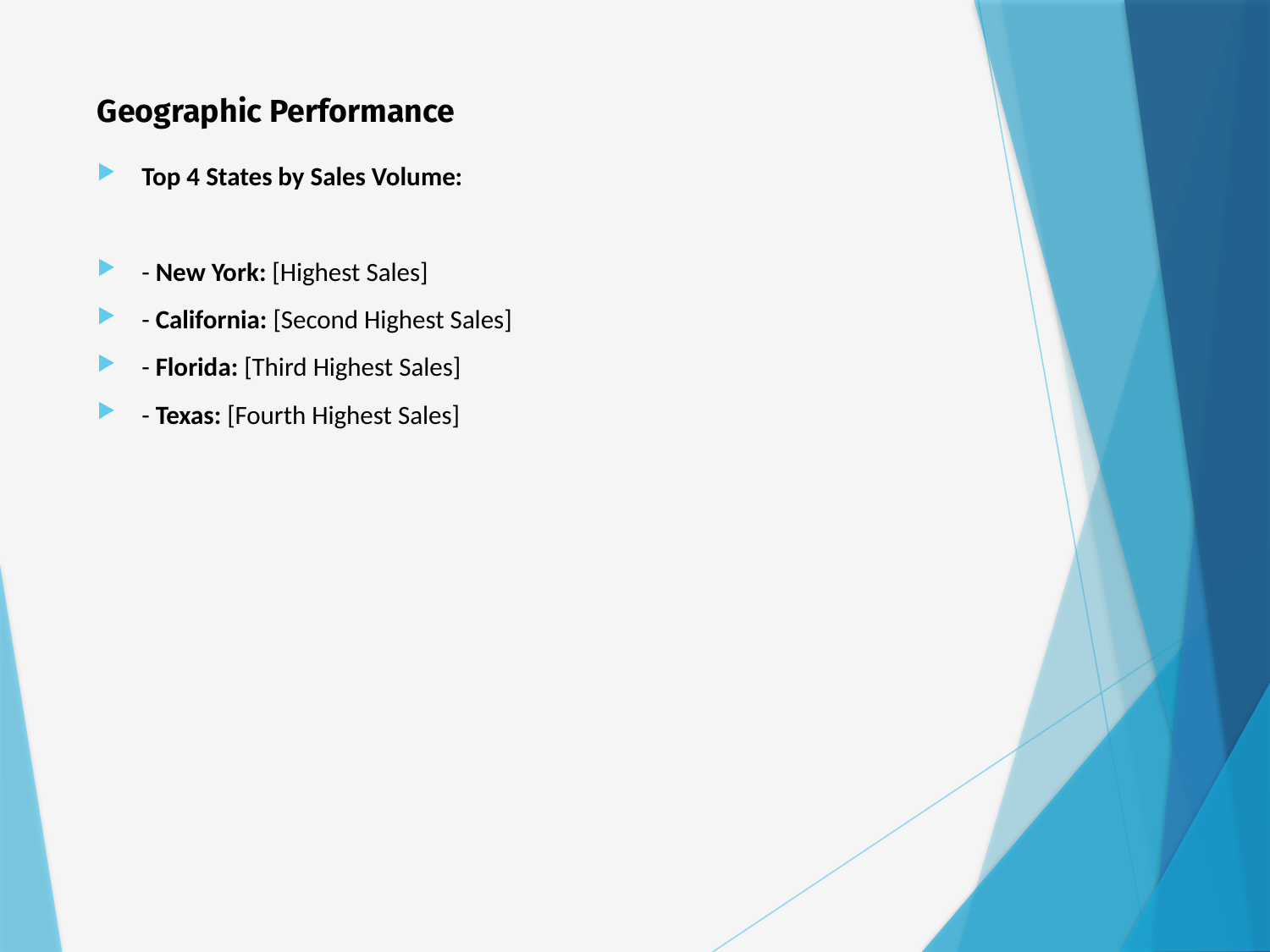

# Geographic Performance
Top 4 States by Sales Volume:

- New York: [Highest Sales]
- California: [Second Highest Sales]
- Florida: [Third Highest Sales]
- Texas: [Fourth Highest Sales]